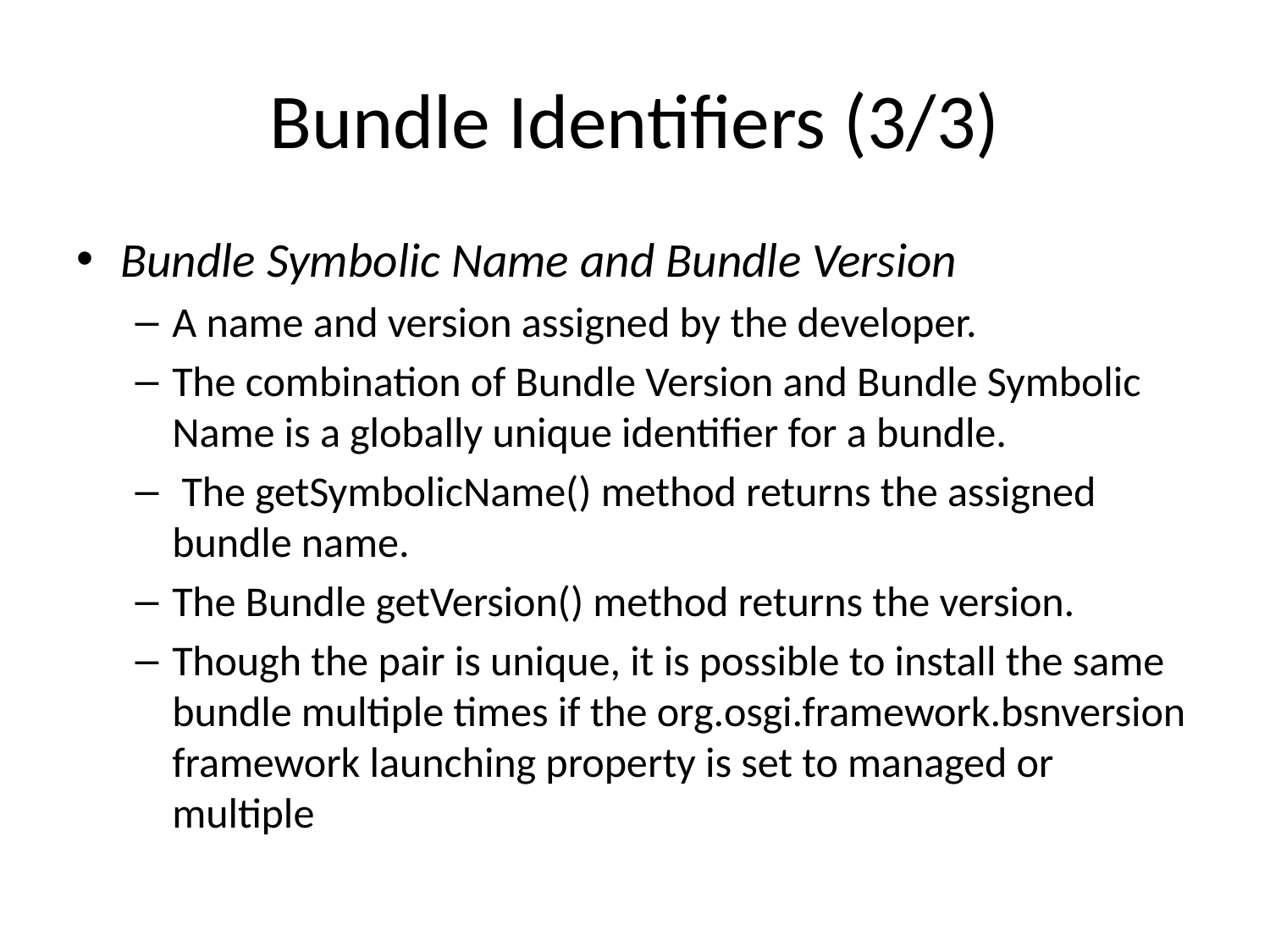

# Bundle Identifiers (3/3)
Bundle Symbolic Name and Bundle Version
A name and version assigned by the developer.
The combination of Bundle Version and Bundle Symbolic Name is a globally unique identifier for a bundle.
 The getSymbolicName() method returns the assigned bundle name.
The Bundle getVersion() method returns the version.
Though the pair is unique, it is possible to install the same bundle multiple times if the org.osgi.framework.bsnversion framework launching property is set to managed or multiple